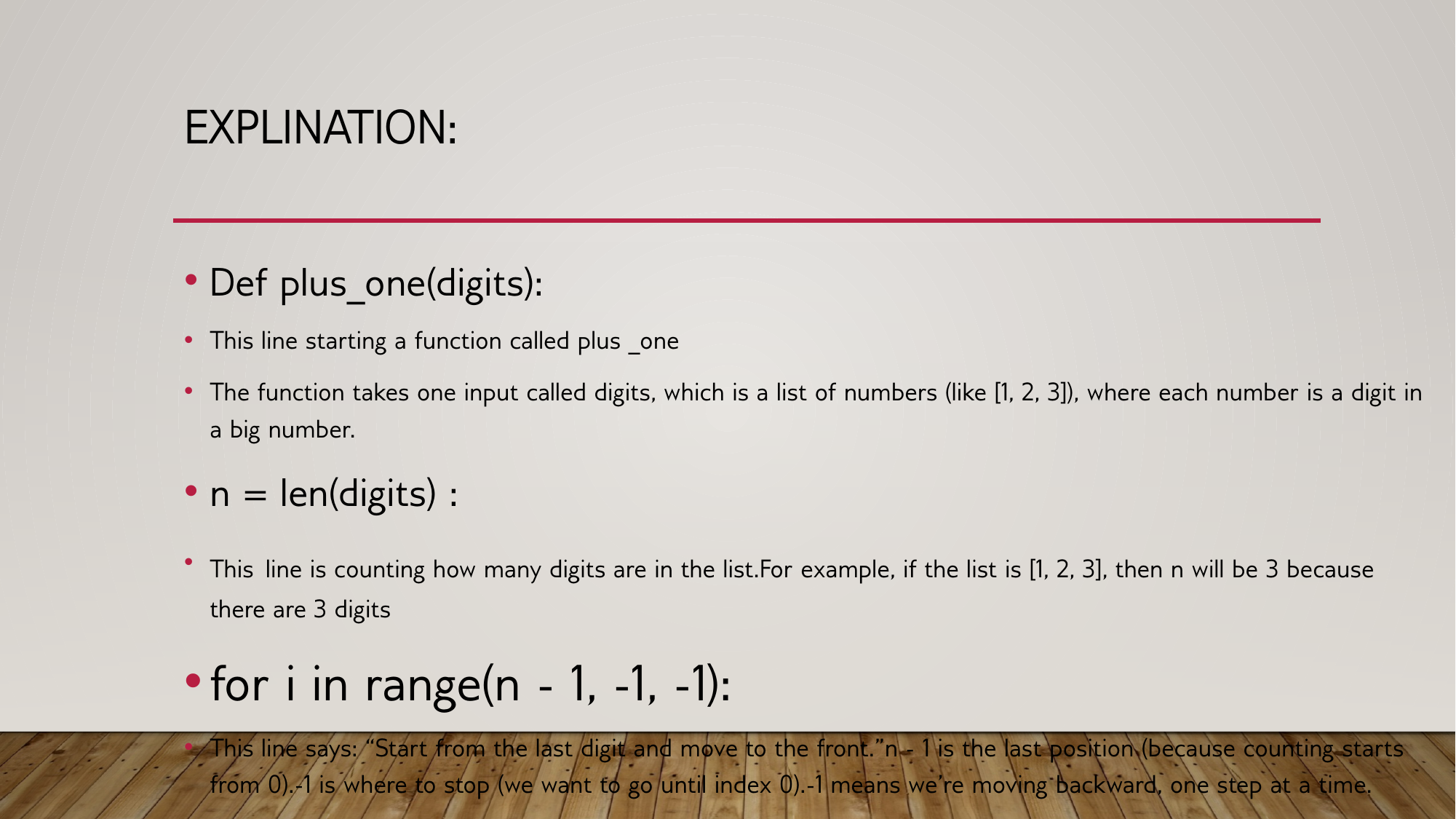

# Explination:
Def plus_one(digits):
This line starting a function called plus _one
The function takes one input called digits, which is a list of numbers (like [1, 2, 3]), where each number is a digit in a big number.
n = len(digits) :
This line is counting how many digits are in the list.For example, if the list is [1, 2, 3], then n will be 3 because there are 3 digits
for i in range(n - 1, -1, -1):
This line says: “Start from the last digit and move to the front.”n - 1 is the last position (because counting starts from 0).-1 is where to stop (we want to go until index 0).-1 means we’re moving backward, one step at a time.